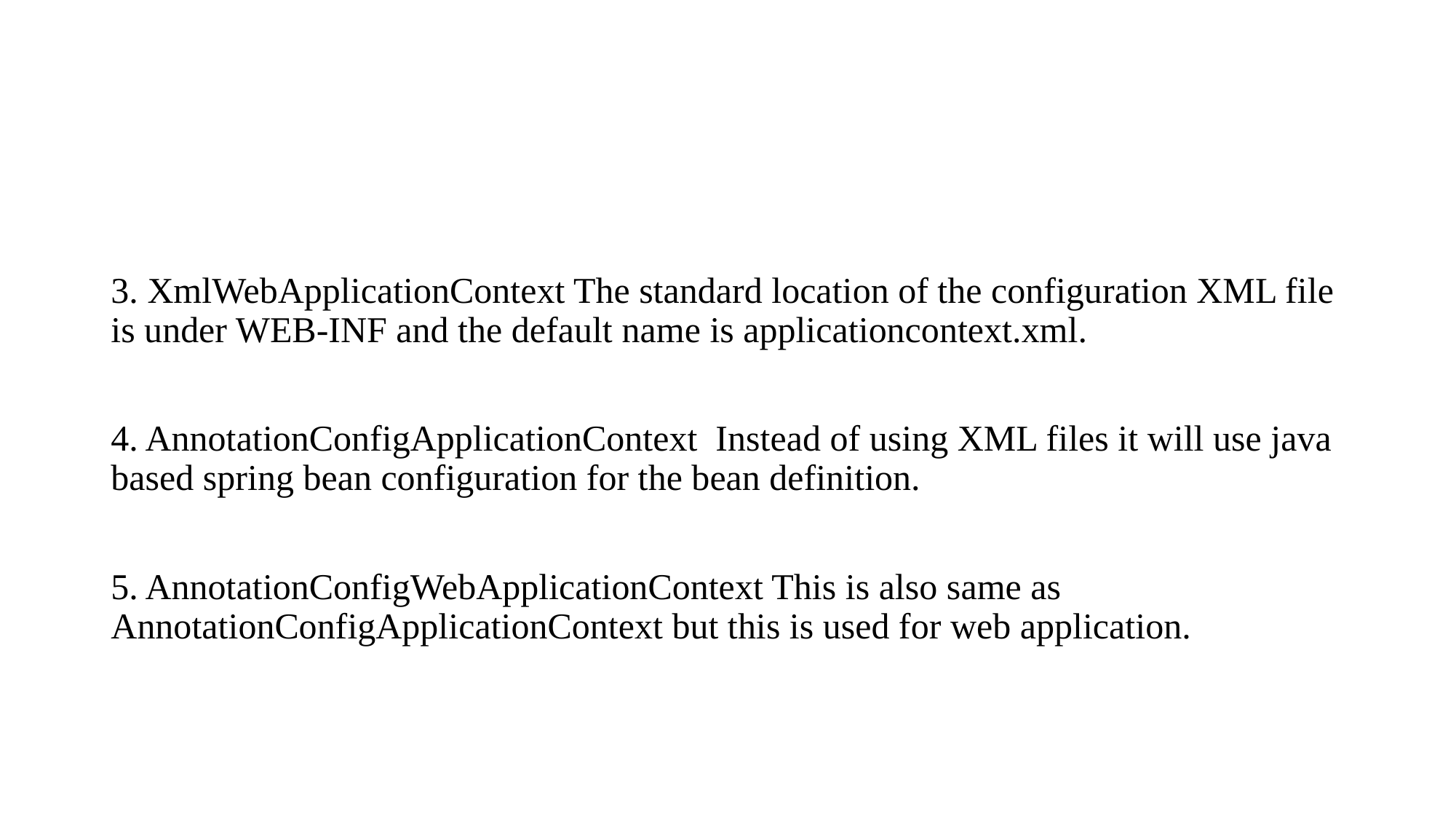

3. XmlWebApplicationContext The standard location of the configuration XML file is under WEB-INF and the default name is applicationcontext.xml.

4. AnnotationConfigApplicationContext  Instead of using XML files it will use java based spring bean configuration for the bean definition.

5. AnnotationConfigWebApplicationContext This is also same as AnnotationConfigApplicationContext but this is used for web application.